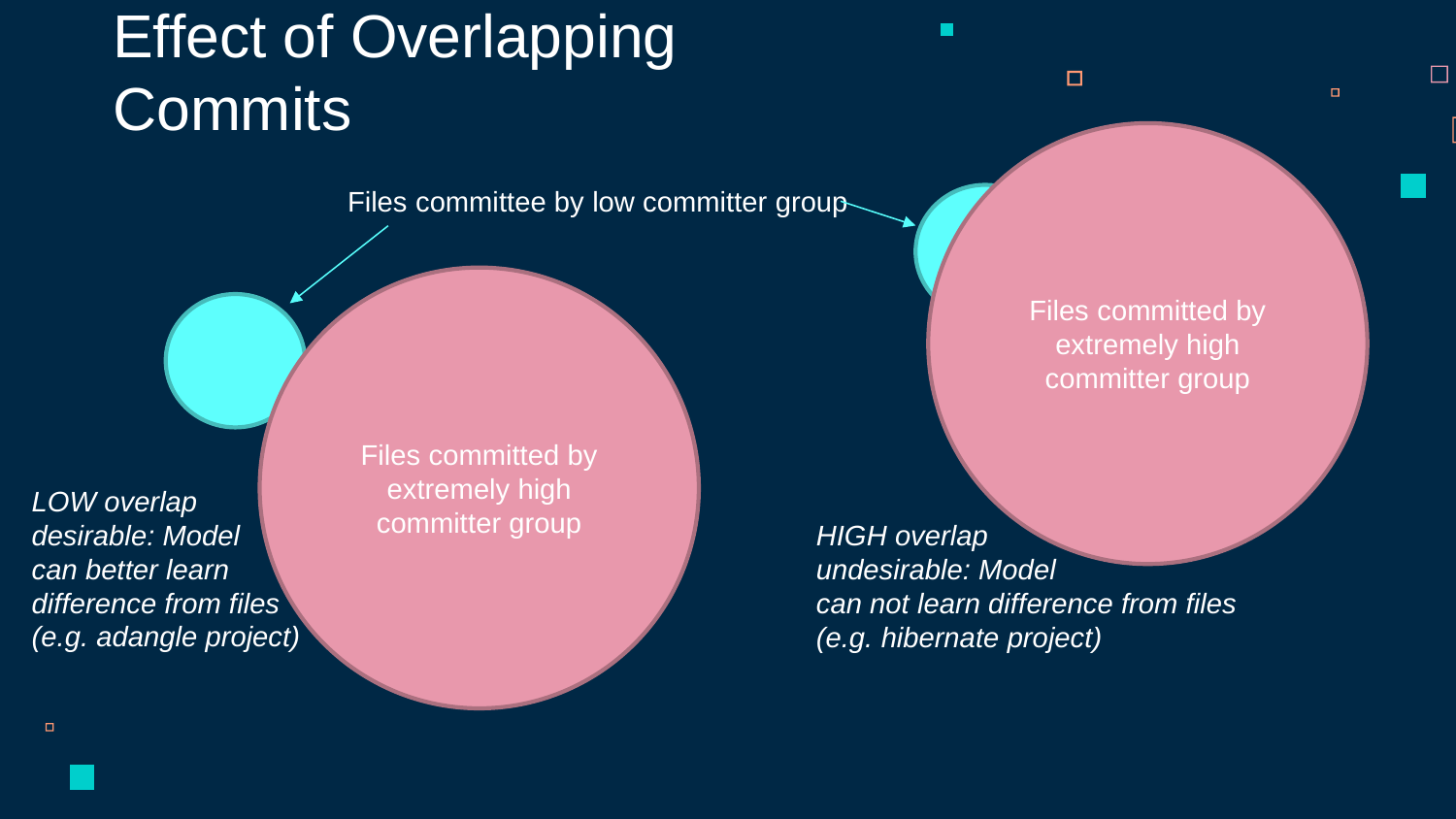

Effect of Overlapping Commits
Files committed by extremely high committer group
Files committee by low committer group

Files committed by extremely high committer group

LOW overlap
desirable: Model
can better learn
difference from files
(e.g. adangle project)
HIGH overlap
undesirable: Model
can not learn difference from files
(e.g. hibernate project)